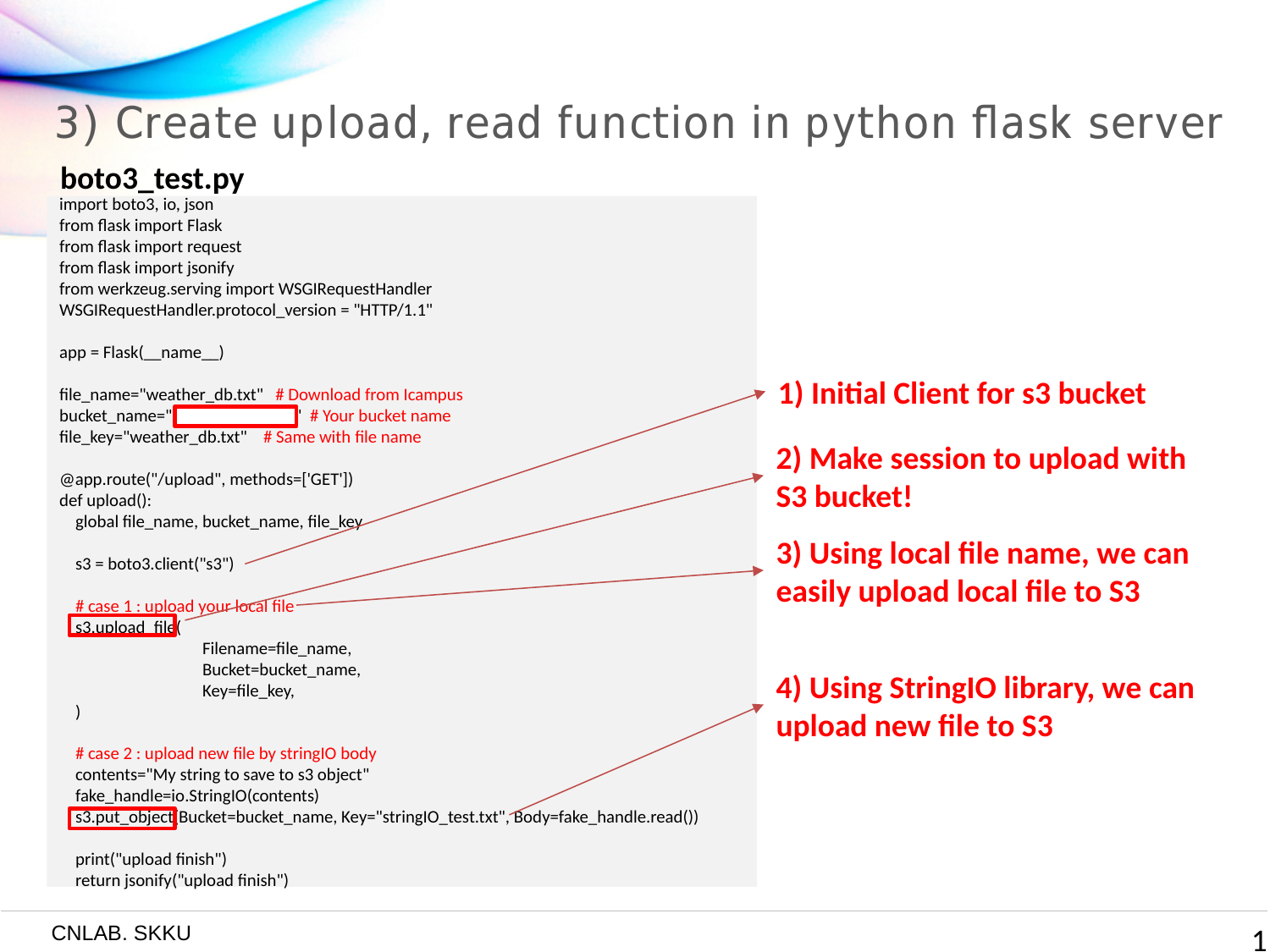

# 3) Create upload, read function in python flask server
boto3_test.py
import boto3, io, json
from flask import Flask
from flask import request
from flask import jsonify
from werkzeug.serving import WSGIRequestHandler
WSGIRequestHandler.protocol_version = "HTTP/1.1"

app = Flask(__name__)

file_name="weather_db.txt"   # Download from Icampus
bucket_name="zappa-25gcc7ox6"  # Your bucket name
file_key="weather_db.txt"    # Same with file name

@app.route("/upload", methods=['GET'])
def upload():
    global file_name, bucket_name, file_key

    s3 = boto3.client("s3")

    # case 1 : upload your local file
    s3.upload_file(
	    Filename=file_name,
	    Bucket=bucket_name,
	    Key=file_key,
    )

    # case 2 : upload new file by stringIO body
    contents="My string to save to s3 object"
    fake_handle=io.StringIO(contents)
    s3.put_object(Bucket=bucket_name, Key="stringIO_test.txt", Body=fake_handle.read())

    print("upload finish")
    return jsonify("upload finish")
1) Initial Client for s3 bucket

2) Make session to upload with S3 bucket!
3) Using local file name, we can easily upload local file to S3

4) Using StringIO library, we can upload new file to S3

11